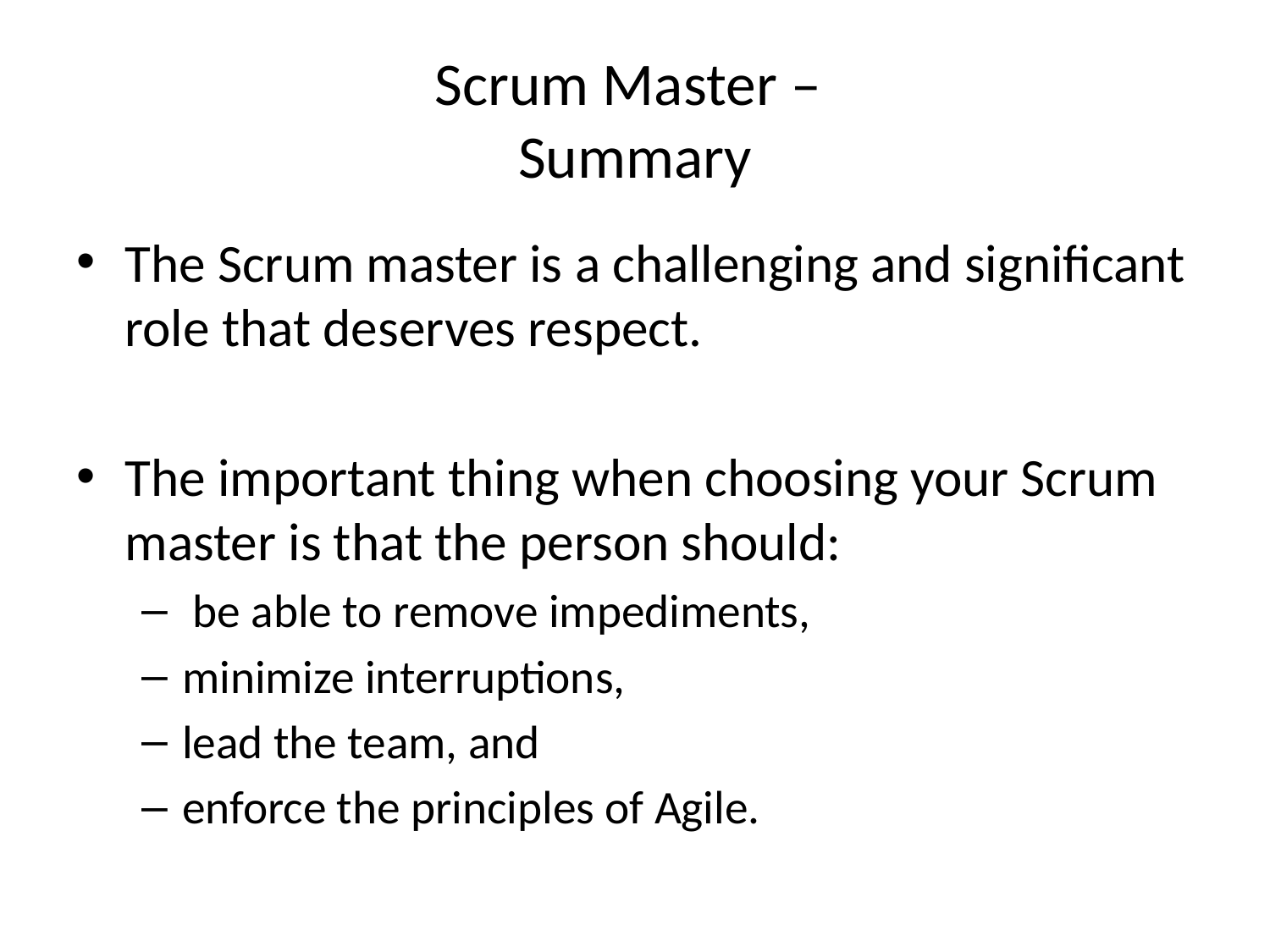

# Scrum Master – Summary
The Scrum master is a challenging and significant role that deserves respect.

The important thing when choosing your Scrum master is that the person should:
 be able to remove impediments,
minimize interruptions,
lead the team, and
enforce the principles of Agile.